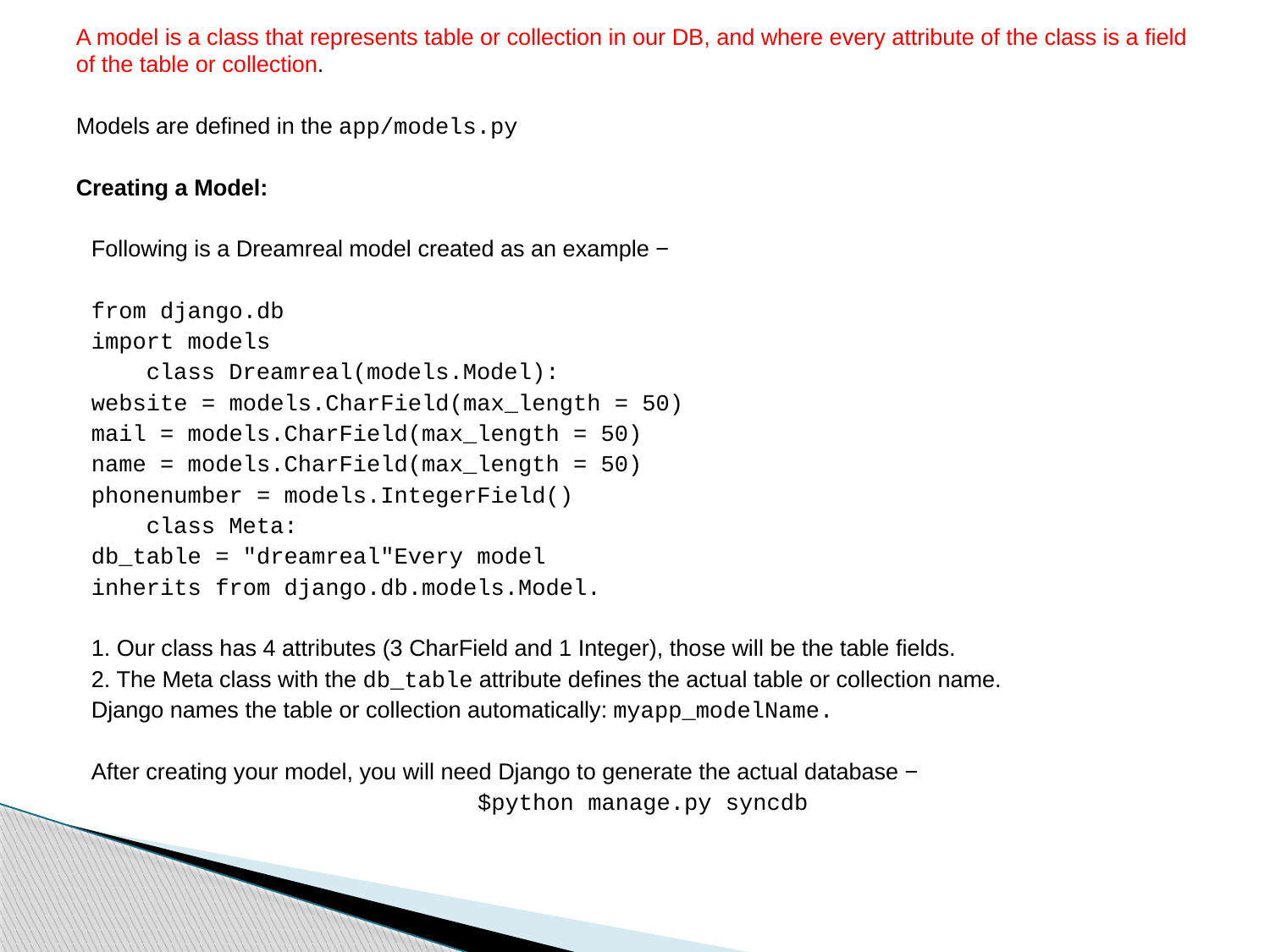

A model is a class that represents table or collection in our DB, and where every attribute of the class is a field of the table or collection.

Models are defined in the app/models.py

Creating a Model:

Following is a Dreamreal model created as an example −

from django.db
import models
    class Dreamreal(models.Model):
	website = models.CharField(max_length = 50)
	mail = models.CharField(max_length = 50)
	name = models.CharField(max_length = 50)
	phonenumber = models.IntegerField()
    class Meta:
	db_table = "dreamreal"Every model
	inherits from django.db.models.Model.

1. Our class has 4 attributes (3 CharField and 1 Integer), those will be the table fields.
2. The Meta class with the db_table attribute defines the actual table or collection name.
Django names the table or collection automatically: myapp_modelName.

After creating your model, you will need Django to generate the actual database −
$python manage.py syncdb